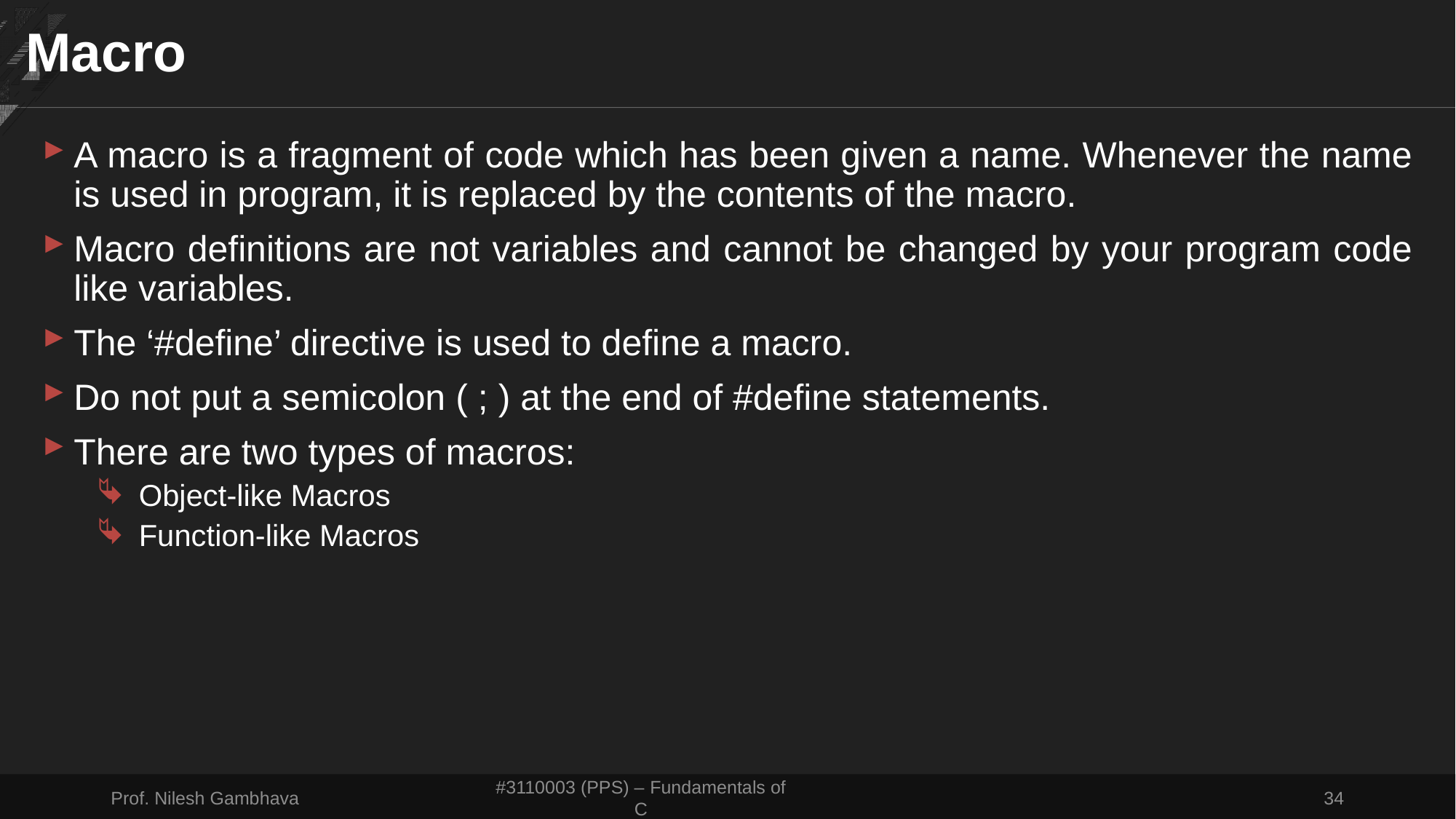

# Macro
A macro is a fragment of code which has been given a name. Whenever the name is used in program, it is replaced by the contents of the macro.
Macro definitions are not variables and cannot be changed by your program code like variables.
The ‘#define’ directive is used to define a macro.
Do not put a semicolon ( ; ) at the end of #define statements.
There are two types of macros:
Object-like Macros
Function-like Macros